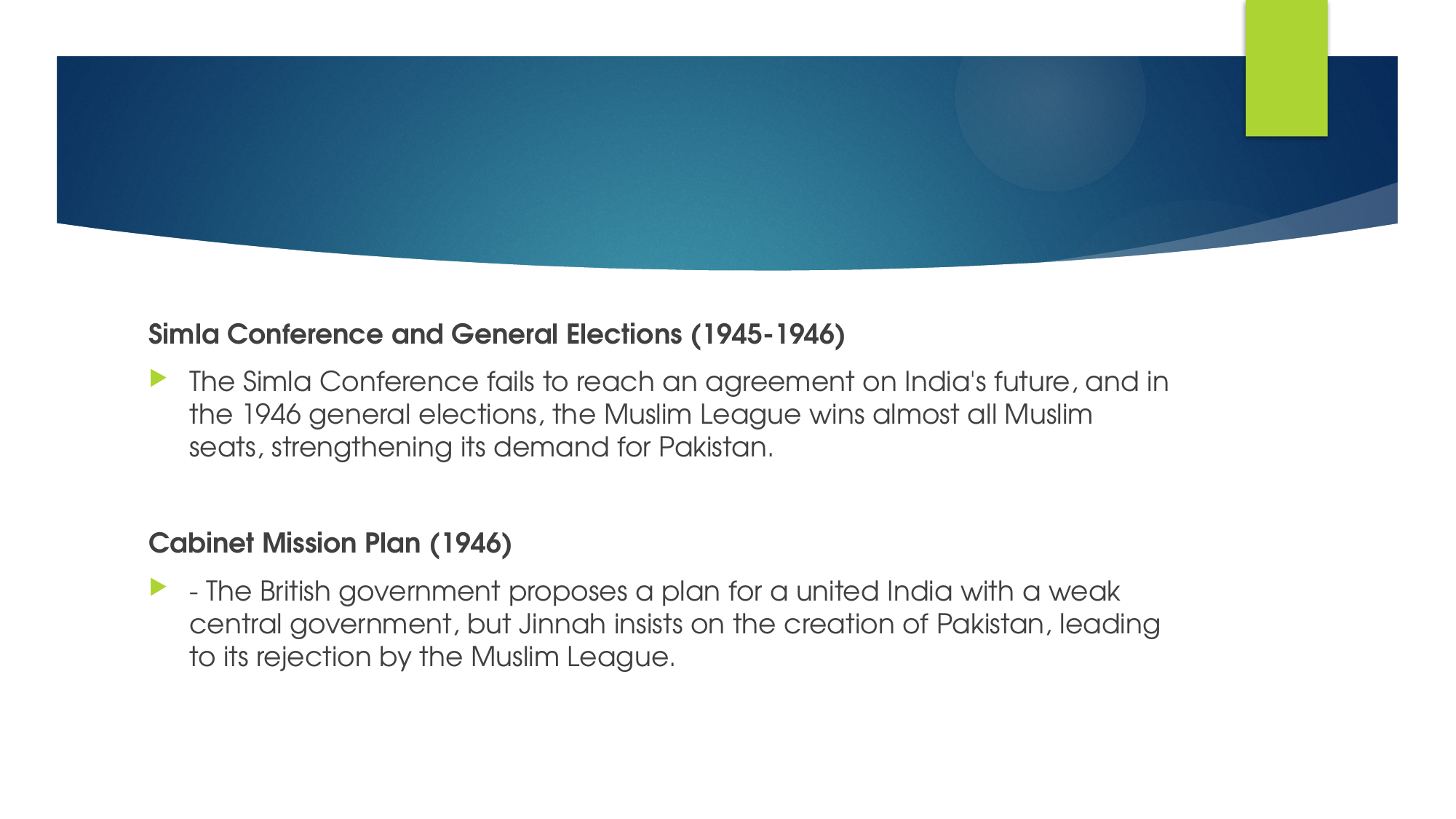

#
Simla Conference and General Elections (1945-1946)
The Simla Conference fails to reach an agreement on India's future, and in the 1946 general elections, the Muslim League wins almost all Muslim seats, strengthening its demand for Pakistan.

Cabinet Mission Plan (1946)
- The British government proposes a plan for a united India with a weak central government, but Jinnah insists on the creation of Pakistan, leading to its rejection by the Muslim League.